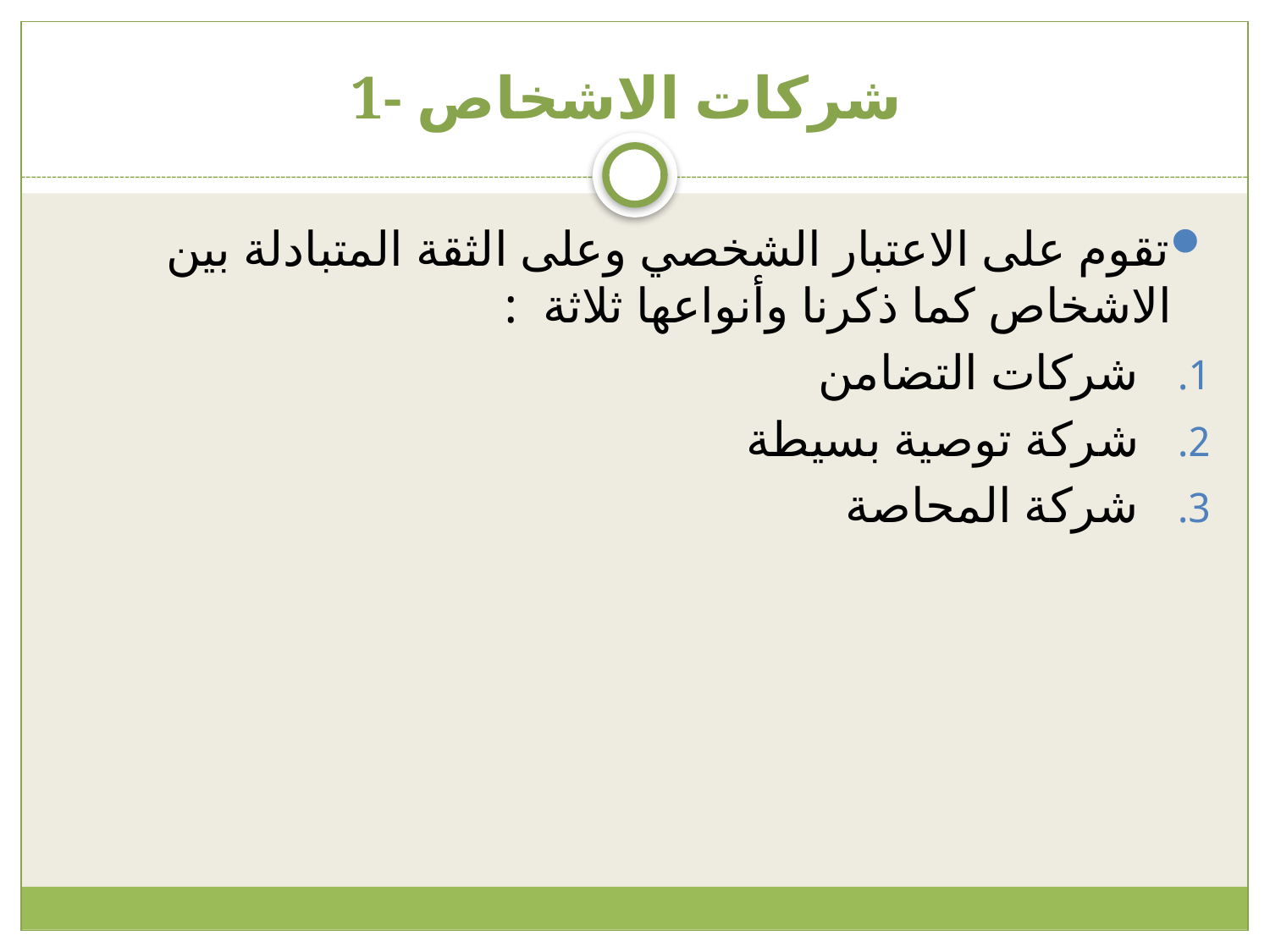

# 1- شركات الاشخاص
تقوم على الاعتبار الشخصي وعلى الثقة المتبادلة بين الاشخاص كما ذكرنا وأنواعها ثلاثة  :
شركات التضامن
شركة توصية بسيطة
شركة المحاصة